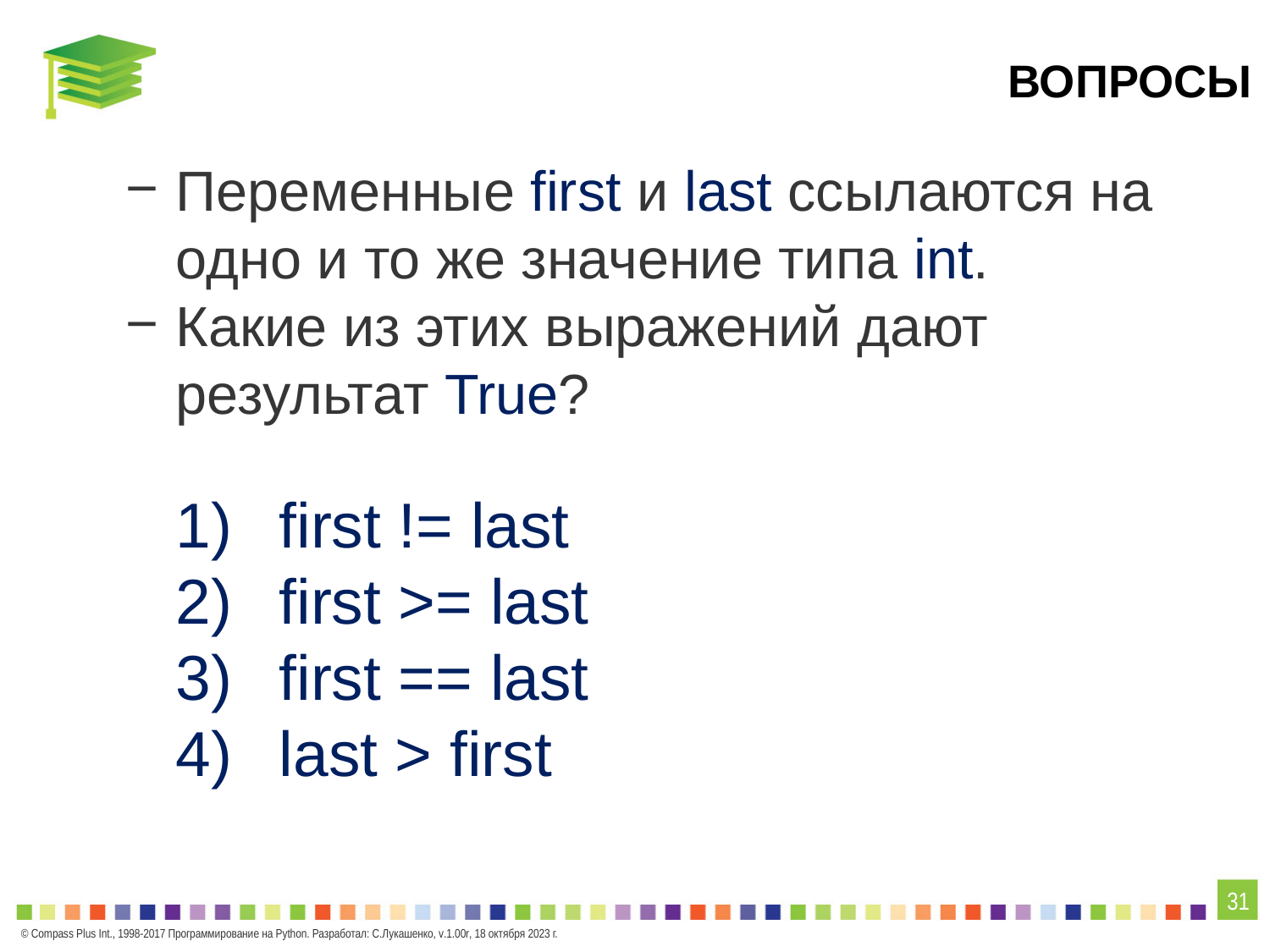

# Вопросы
Переменные first и last ссылаются на одно и то же значение типа int.
Какие из этих выражений дают результат True?

first != last
first >= last
first == last
last > first